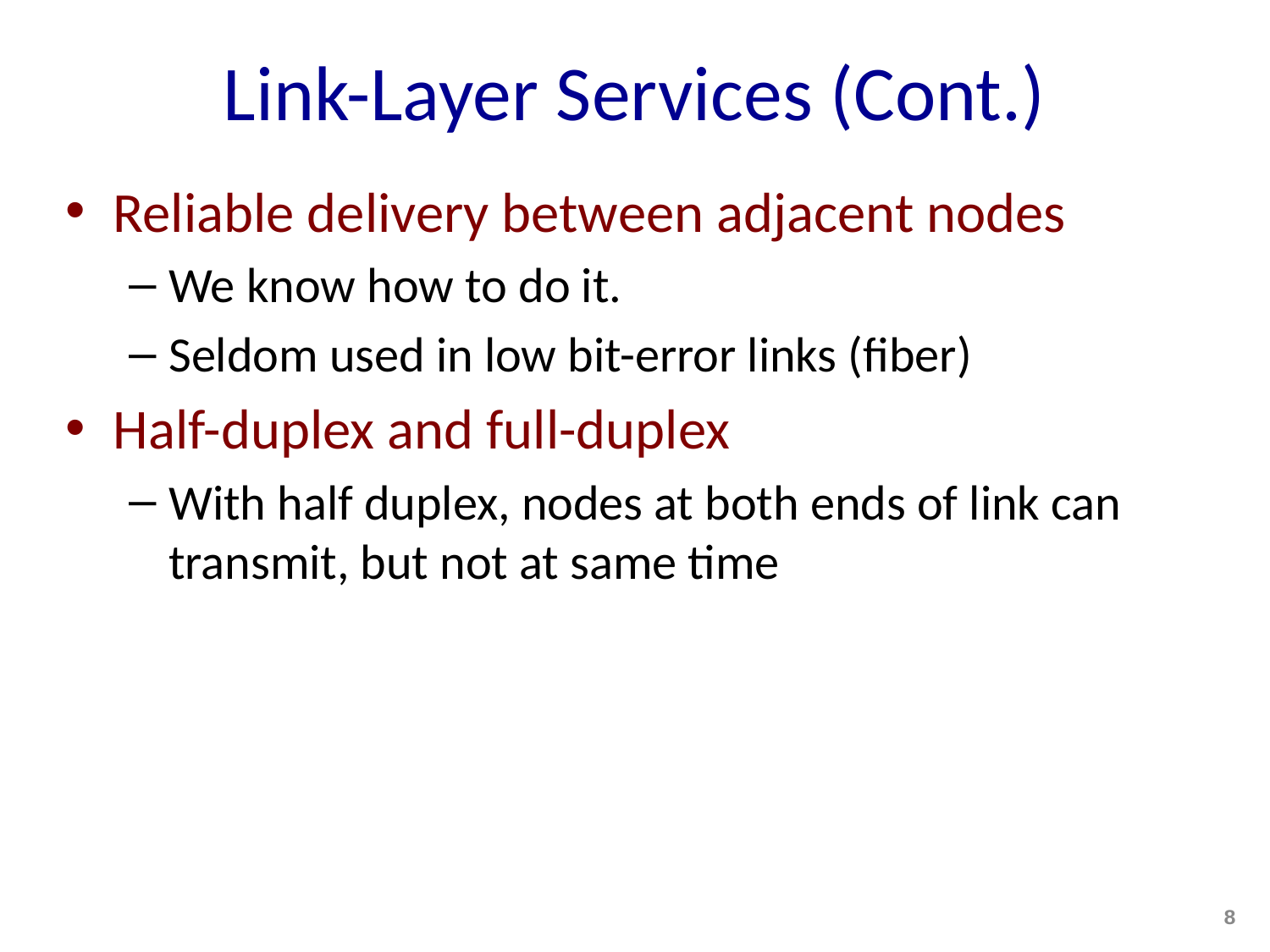

# Link-Layer Services (Cont.)
Reliable delivery between adjacent nodes
We know how to do it.
Seldom used in low bit-error links (fiber)
Half-duplex and full-duplex
With half duplex, nodes at both ends of link can transmit, but not at same time

8